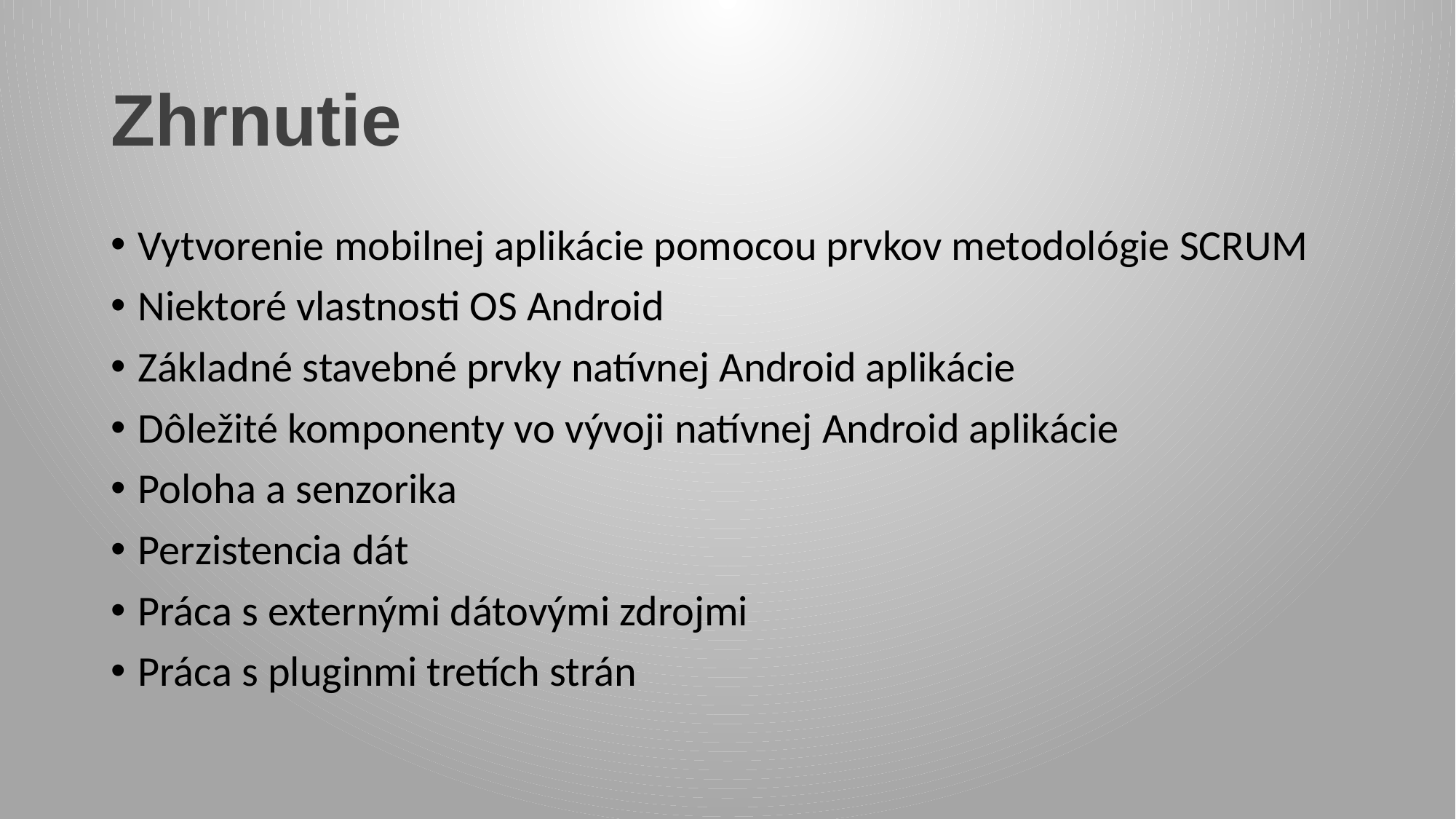

# Zhrnutie
Vytvorenie mobilnej aplikácie pomocou prvkov metodológie SCRUM
Niektoré vlastnosti OS Android
Základné stavebné prvky natívnej Android aplikácie
Dôležité komponenty vo vývoji natívnej Android aplikácie
Poloha a senzorika
Perzistencia dát
Práca s externými dátovými zdrojmi
Práca s pluginmi tretích strán